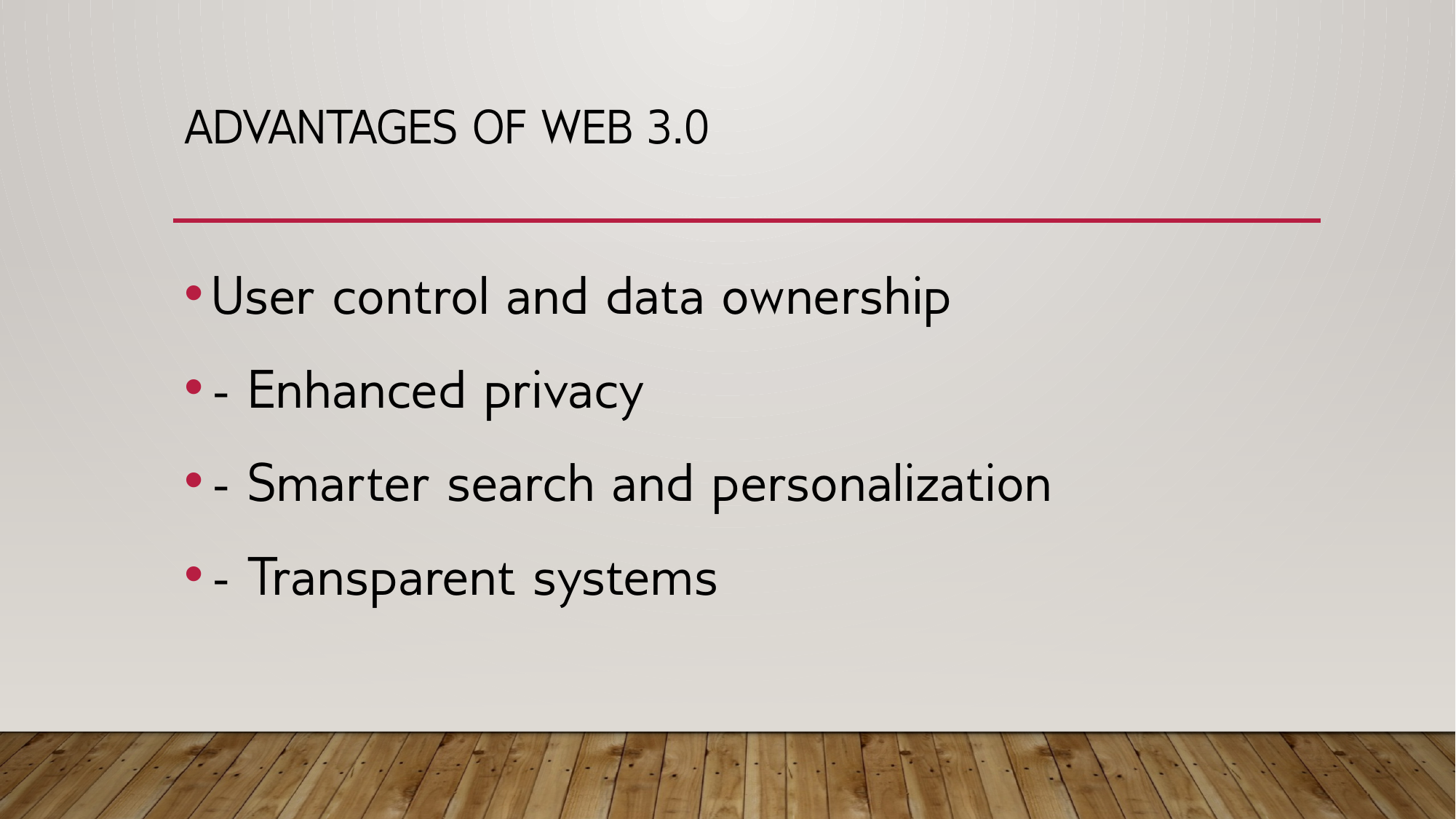

# Advantages of Web 3.0
User control and data ownership
- Enhanced privacy
- Smarter search and personalization
- Transparent systems